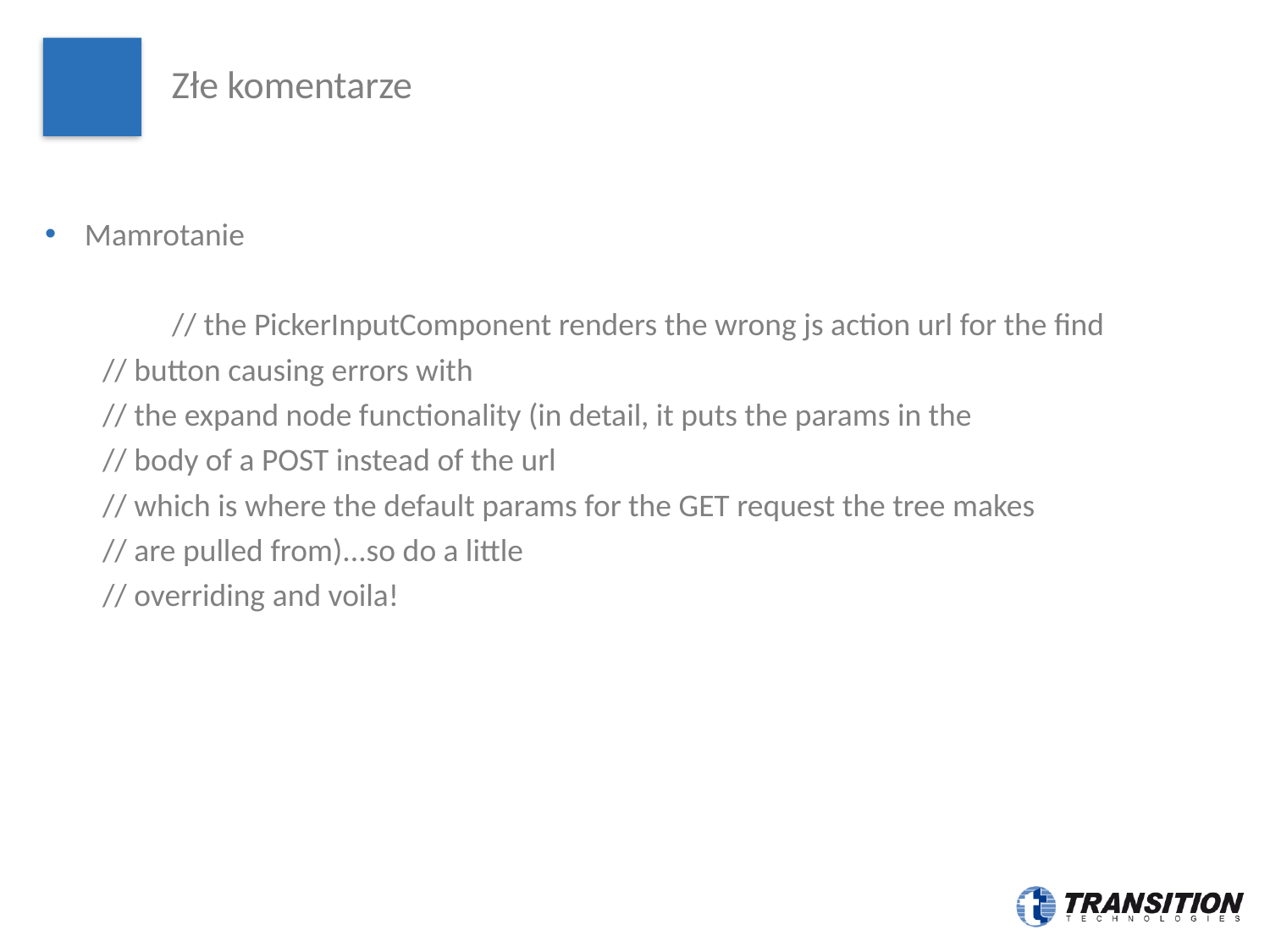

# Złe komentarze
Mamrotanie

	// the PickerInputComponent renders the wrong js action url for the find
        // button causing errors with
        // the expand node functionality (in detail, it puts the params in the
        // body of a POST instead of the url
        // which is where the default params for the GET request the tree makes
        // are pulled from)...so do a little
        // overriding and voila!